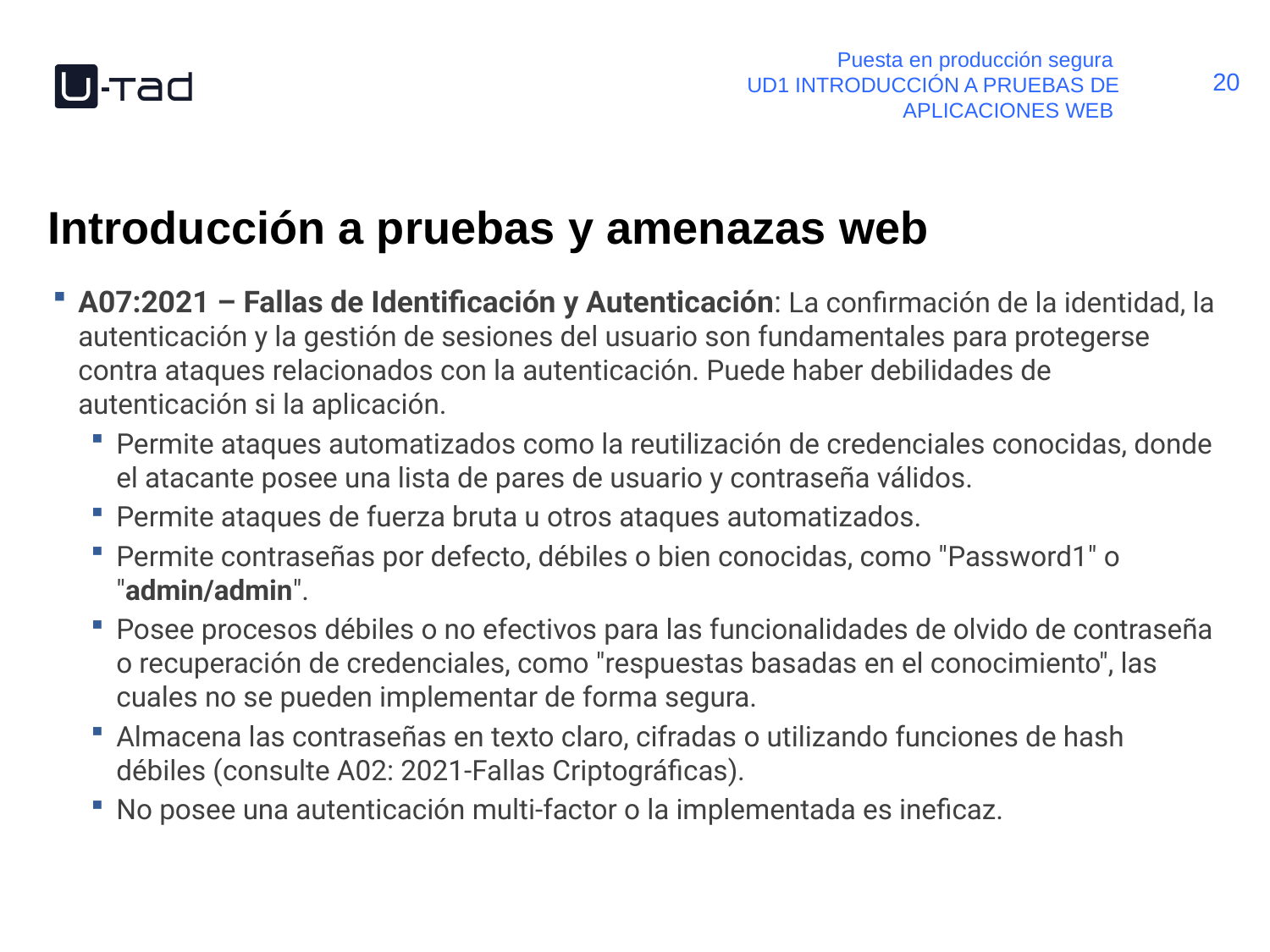

Puesta en producción segura
UD1 INTRODUCCIÓN A PRUEBAS DE APLICACIONES WEB
# Introducción a pruebas y amenazas web
A07:2021 – Fallas de Identificación y Autenticación: La confirmación de la identidad, la autenticación y la gestión de sesiones del usuario son fundamentales para protegerse contra ataques relacionados con la autenticación. Puede haber debilidades de autenticación si la aplicación.
Permite ataques automatizados como la reutilización de credenciales conocidas, donde el atacante posee una lista de pares de usuario y contraseña válidos.
Permite ataques de fuerza bruta u otros ataques automatizados.
Permite contraseñas por defecto, débiles o bien conocidas, como "Password1" o "admin/admin".
Posee procesos débiles o no efectivos para las funcionalidades de olvido de contraseña o recuperación de credenciales, como "respuestas basadas en el conocimiento", las cuales no se pueden implementar de forma segura.
Almacena las contraseñas en texto claro, cifradas o utilizando funciones de hash débiles (consulte A02: 2021-Fallas Criptográficas).
No posee una autenticación multi-factor o la implementada es ineficaz.